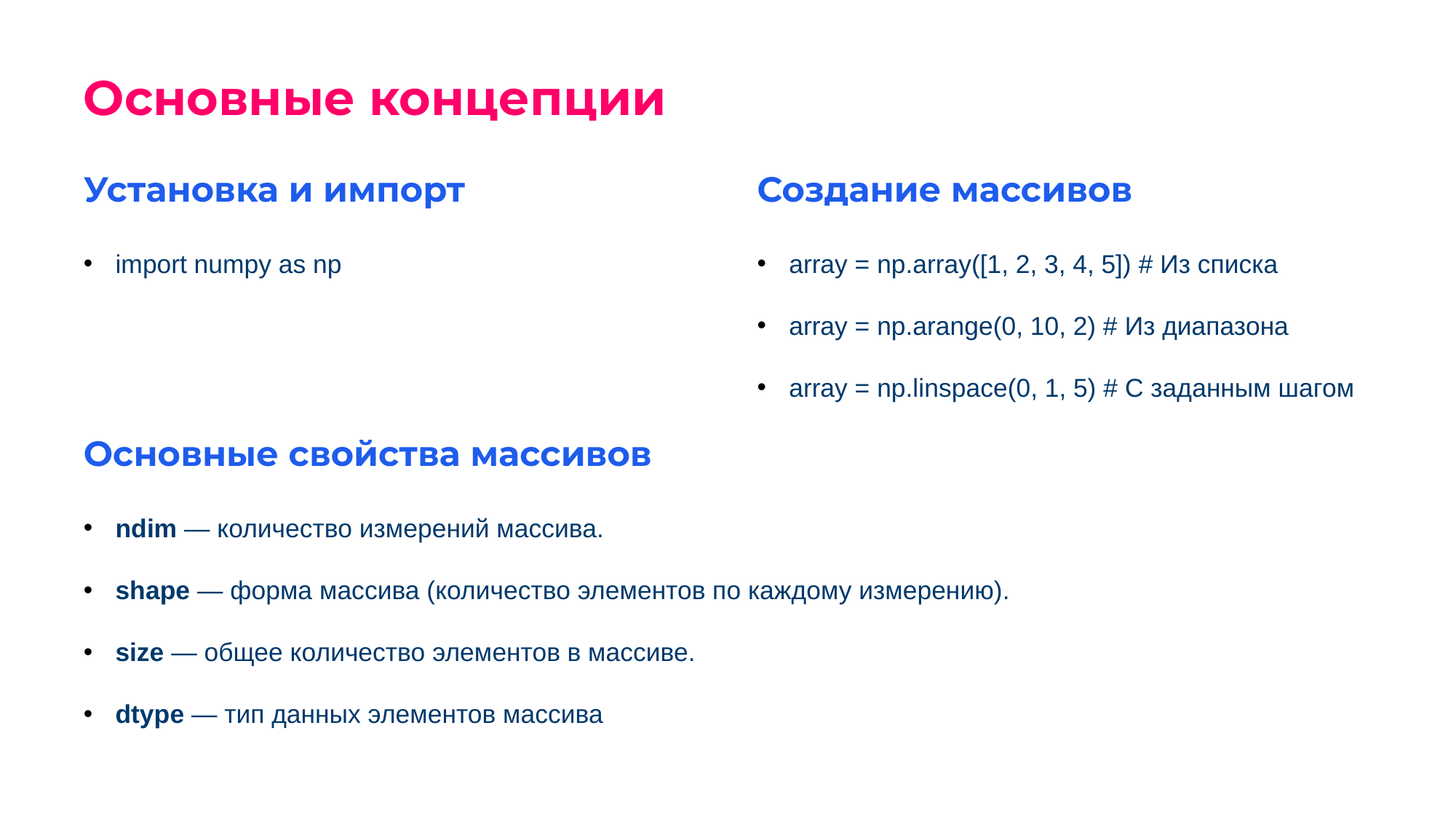

Основные концепции
Установка и импорт
Создание массивов
import numpy as np
array = np.array([1, 2, 3, 4, 5]) # Из списка

array = np.arange(0, 10, 2) # Из диапазона

array = np.linspace(0, 1, 5) # С заданным шагом
Основные свойства массивов
ndim — количество измерений массива.

shape — форма массива (количество элементов по каждому измерению).

size — общее количество элементов в массиве.

dtype — тип данных элементов массива